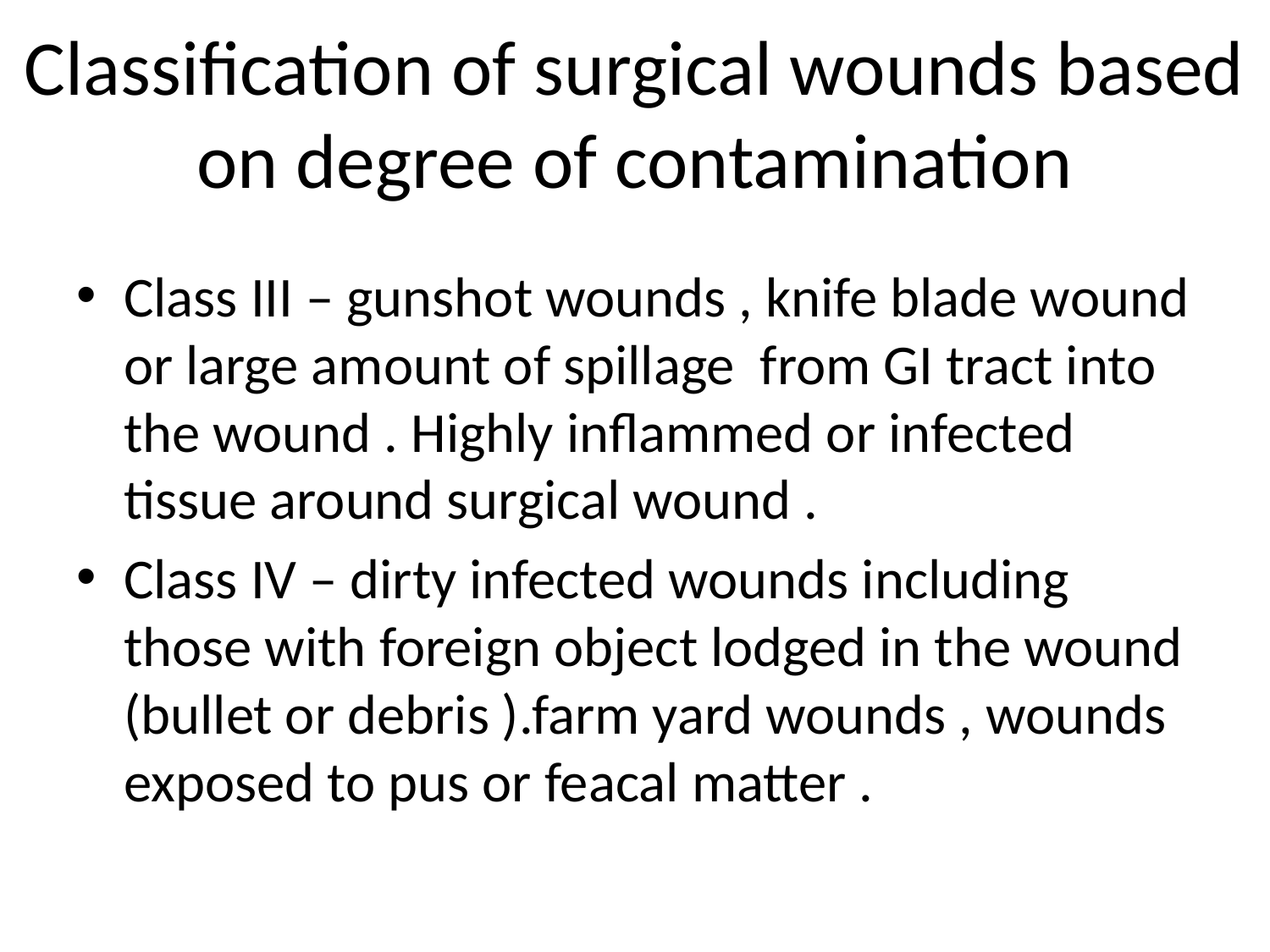

# Classification of surgical wounds based on degree of contamination
Class III – gunshot wounds , knife blade wound or large amount of spillage  from GI tract into the wound . Highly inflammed or infected tissue around surgical wound .
Class IV – dirty infected wounds including those with foreign object lodged in the wound (bullet or debris ).farm yard wounds , wounds exposed to pus or feacal matter .